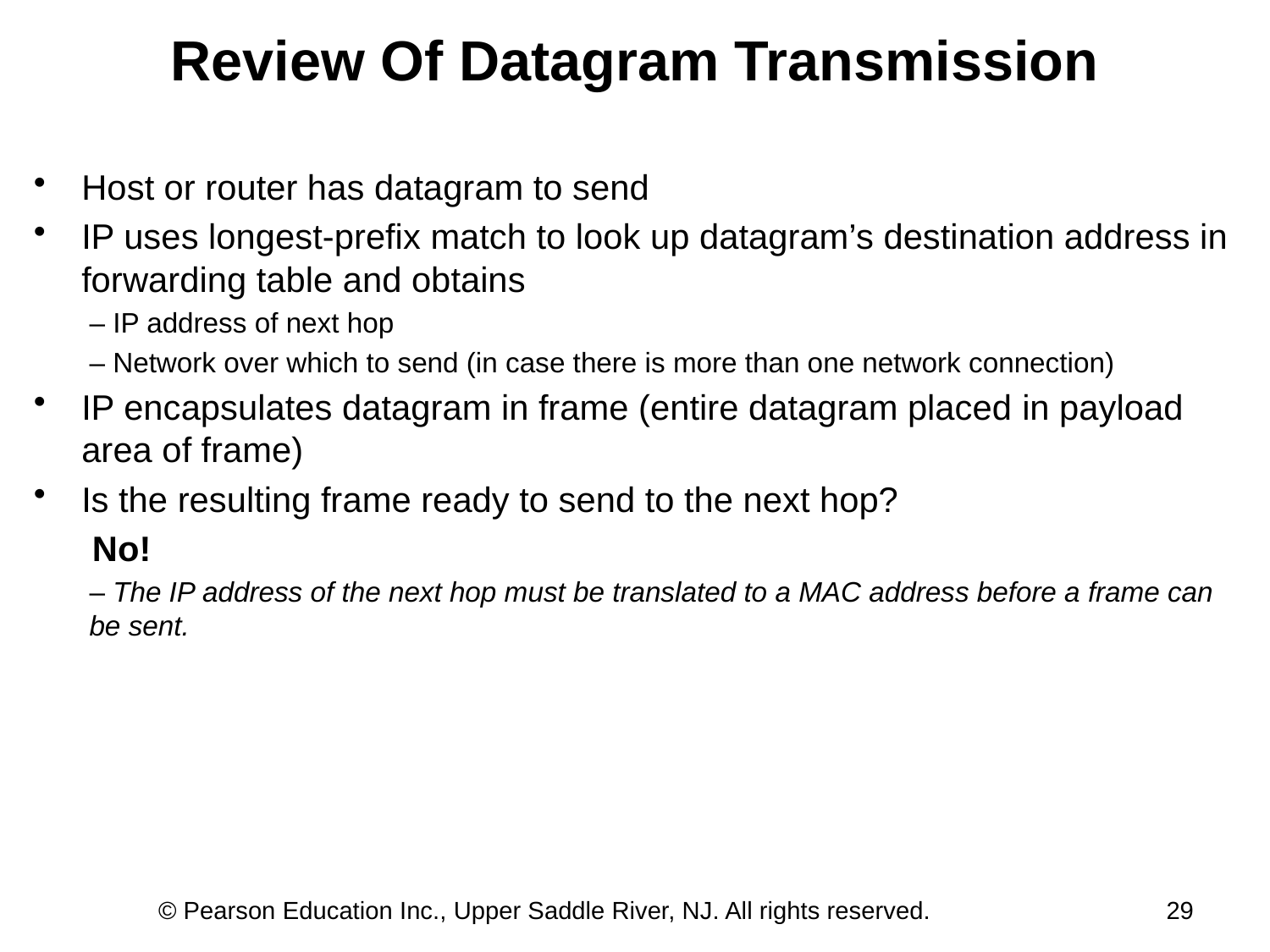

# Review Of Datagram Transmission
Host or router has datagram to send
IP uses longest-prefix match to look up datagram’s destination address in forwarding table and obtains
– IP address of next hop
– Network over which to send (in case there is more than one network connection)
IP encapsulates datagram in frame (entire datagram placed in payload area of frame)
Is the resulting frame ready to send to the next hop?
      No!
– The IP address of the next hop must be translated to a MAC address before a frame can be sent.
© Pearson Education Inc., Upper Saddle River, NJ. All rights reserved.
29